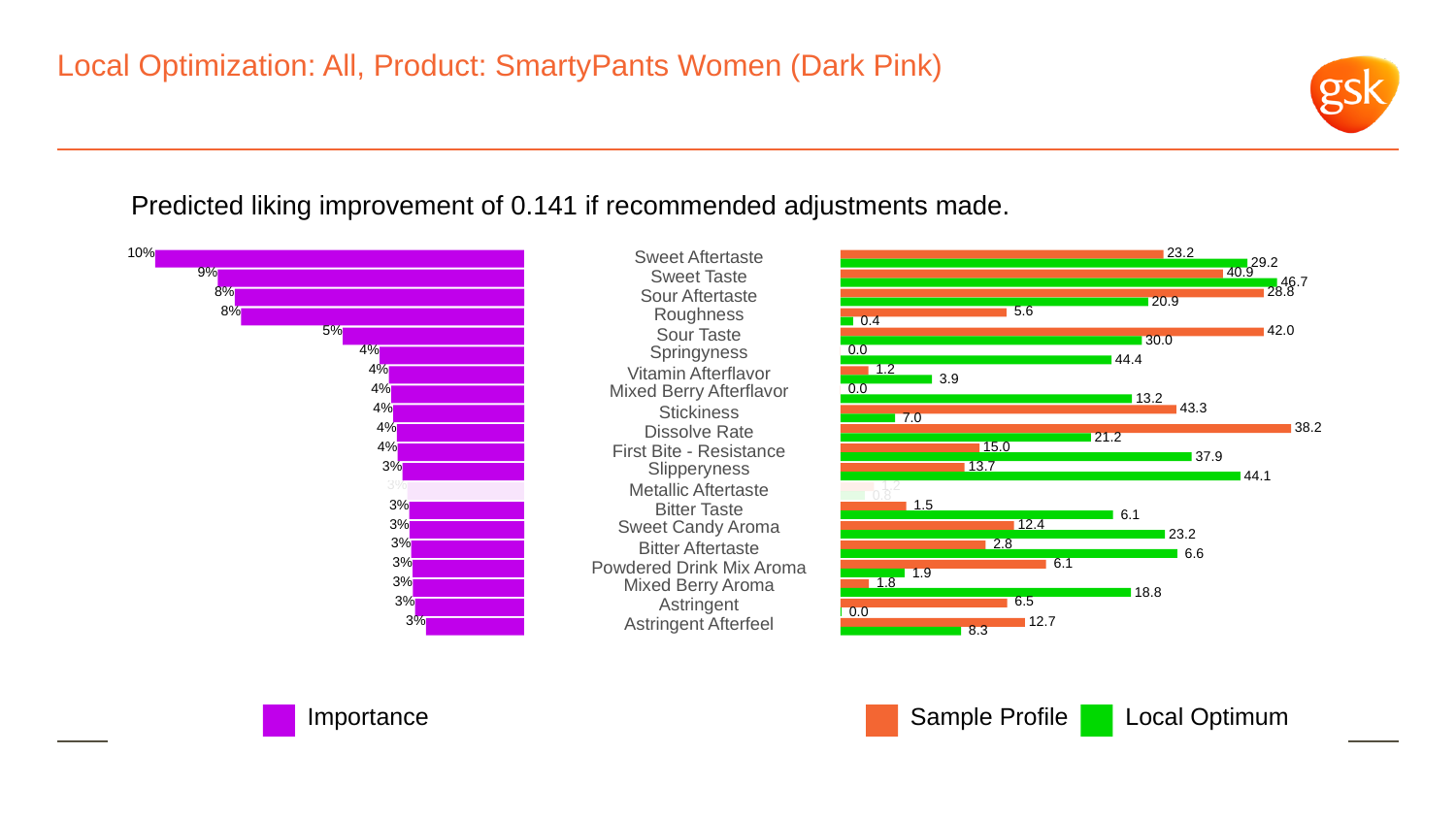

# Local Optimization: All, Product: SmartyPants Women (Dark Pink)

Predicted liking improvement of 0.141 if recommended adjustments made.

10%
 23.2

Sweet Aftertaste
 29.2

9%
 40.9

Sweet Taste
 46.7

8%
 28.8

Sour Aftertaste
 20.9

8%
Roughness
  5.6

  0.4

5%
 42.0

Sour Taste
 30.0

4%
Springyness
  0.0

 44.4

4%
  1.2

Vitamin Afterflavor
  3.9

4%
Mixed Berry Afterflavor
  0.0

 13.2

4%
 43.3

Stickiness
  7.0

4%
 38.2

Dissolve Rate
 21.2

4%
 15.0

First Bite - Resistance
 37.9

3%
Slipperyness
 13.7

 44.1

3%
  1.2

Metallic Aftertaste
  0.8

3%
  1.5

Bitter Taste
  6.1

3%
Sweet Candy Aroma
 12.4

 23.2

3%
  2.8

Bitter Aftertaste
  6.6

3%
  6.1

Powdered Drink Mix Aroma
  1.9

3%
Mixed Berry Aroma
  1.8

 18.8

3%
Astringent
  6.5

  0.0

3%
Astringent Afterfeel
 12.7

  8.3

Local Optimum
Sample Profile
Importance